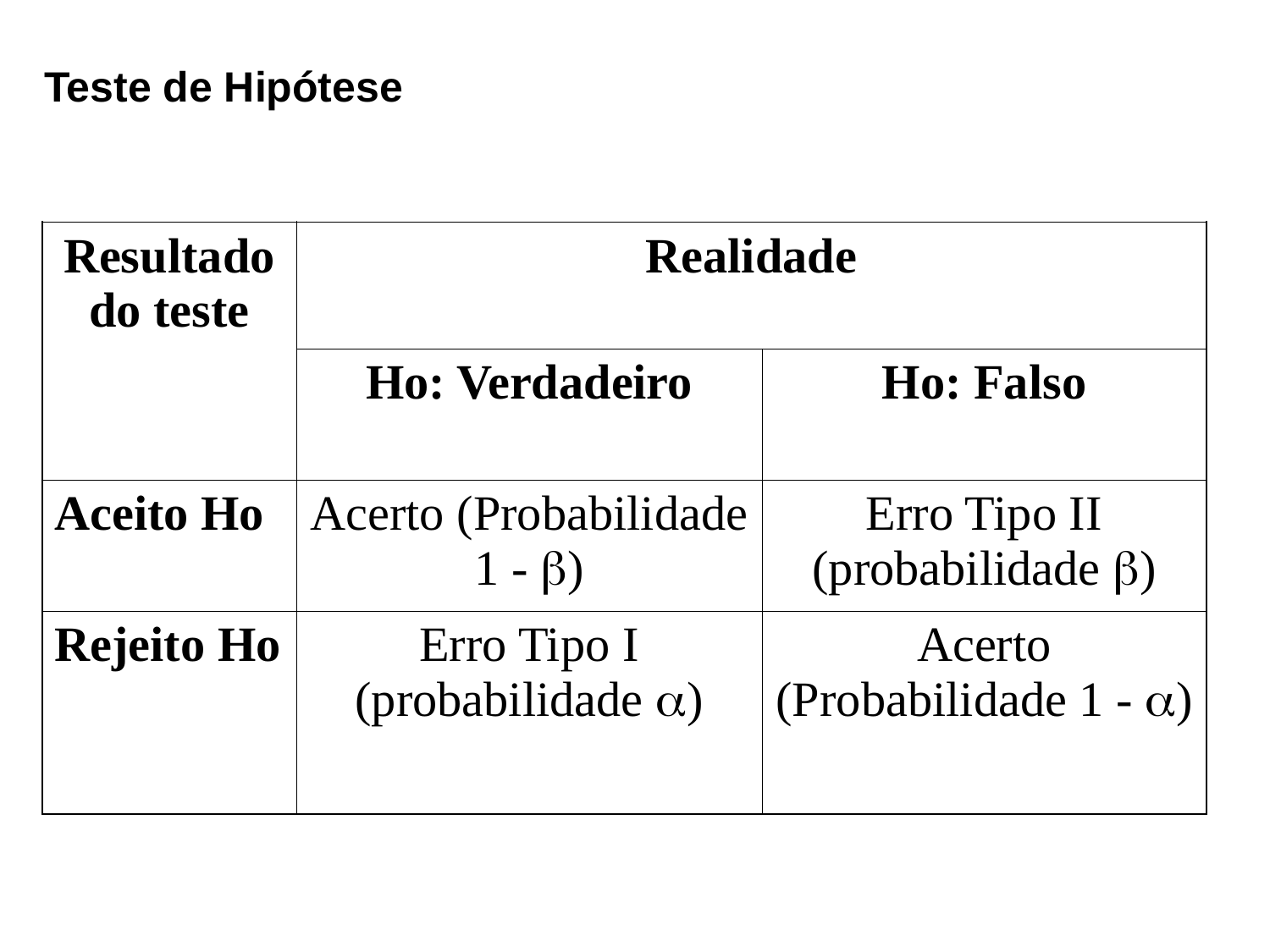

Teste de Hipótese

| Resultado do teste | Realidade |  |
| --- | --- | --- |
|  | Ho: Verdadeiro | Ho: Falso |
| Aceito Ho | Acerto (Probabilidade 1 - β) | Erro Tipo II (probabilidade β) |
| Rejeito Ho | Erro Tipo I (probabilidade α) | Acerto (Probabilidade 1 - α) |